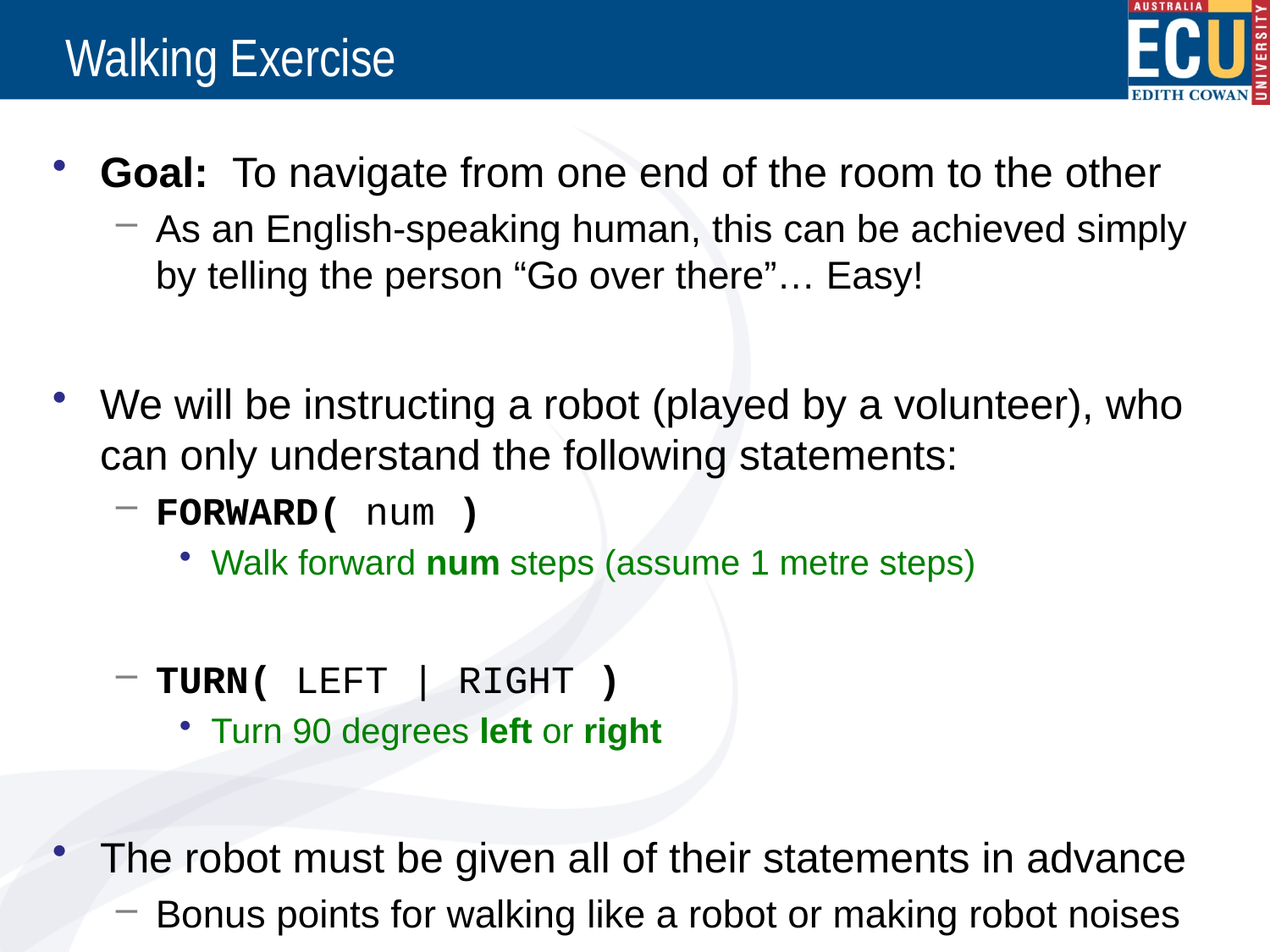

# Walking Exercise
Goal:  To navigate from one end of the room to the other
As an English-speaking human, this can be achieved simply by telling the person “Go over there”… Easy!

We will be instructing a robot (played by a volunteer), who can only understand the following statements:
FORWARD( num )
Walk forward num steps (assume 1 metre steps)

TURN( LEFT | RIGHT )
Turn 90 degrees left or right

The robot must be given all of their statements in advance
Bonus points for walking like a robot or making robot noises